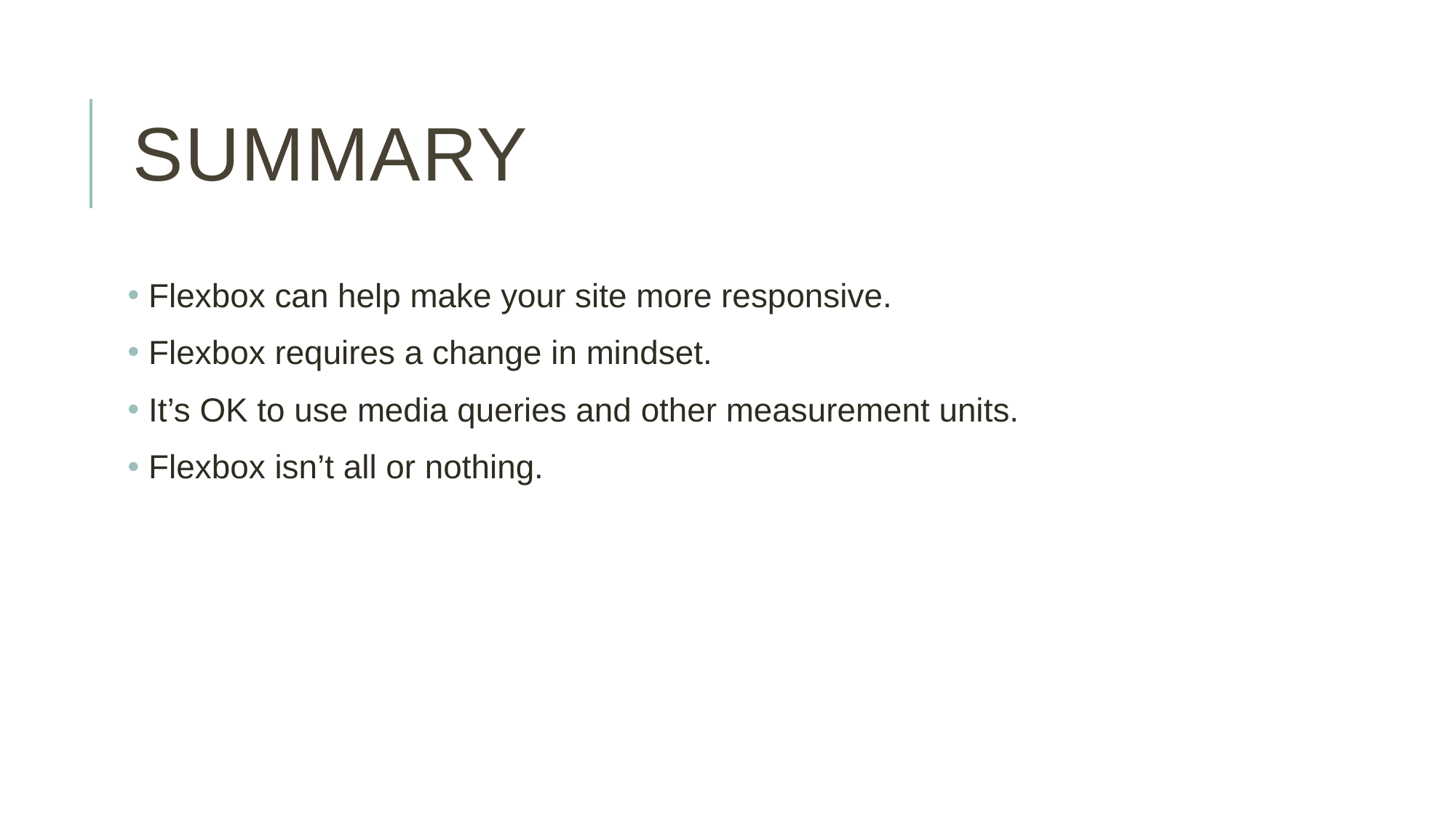

# Summary
 Flexbox can help make your site more responsive.
 Flexbox requires a change in mindset.
 It’s OK to use media queries and other measurement units.
 Flexbox isn’t all or nothing.